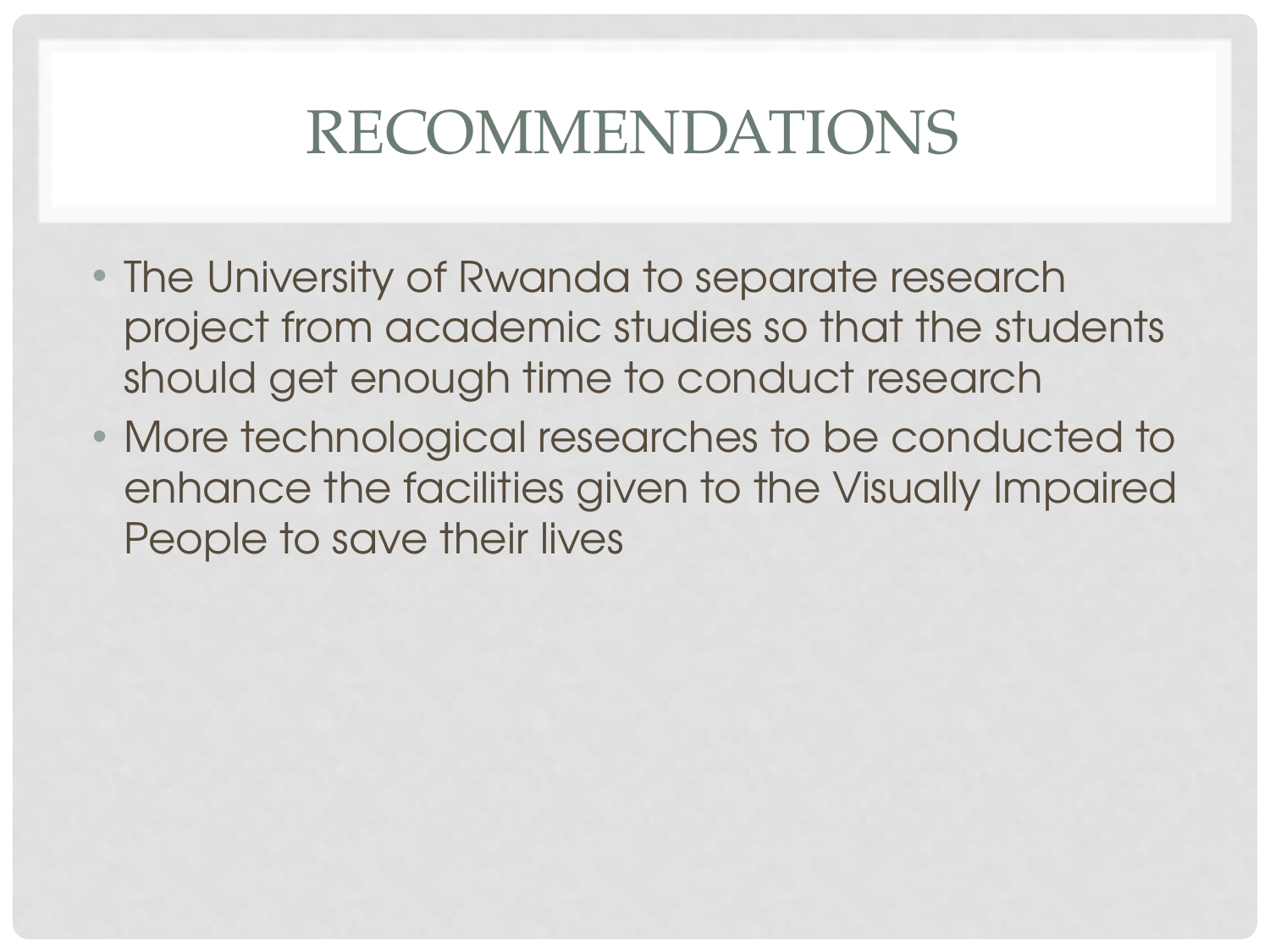

# Recommendations
The University of Rwanda to separate research project from academic studies so that the students should get enough time to conduct research
More technological researches to be conducted to enhance the facilities given to the Visually Impaired People to save their lives